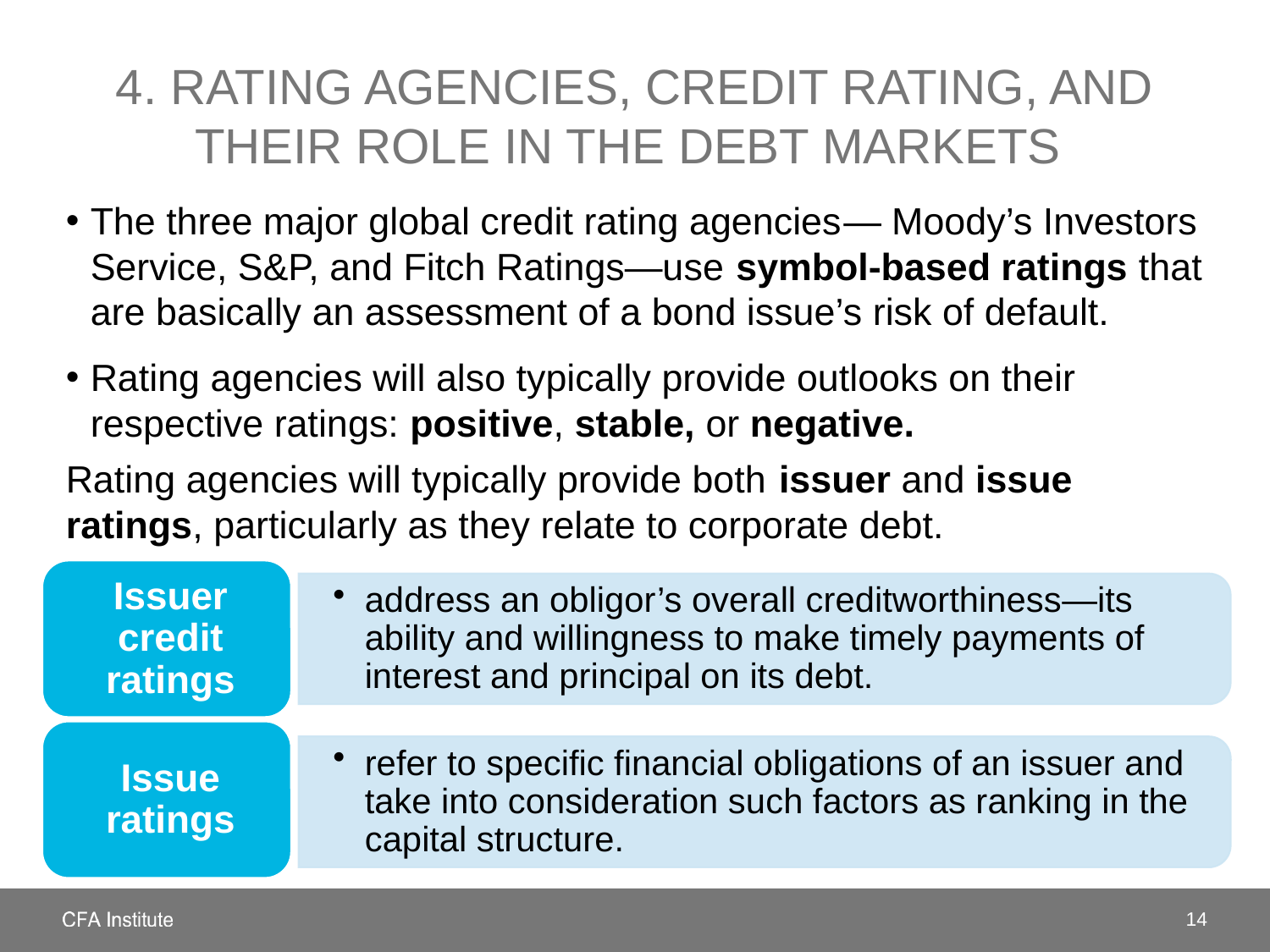

# 4. Rating agencies, Credit rating, and their role in the debt markets
The three major global credit rating agencies— Moody’s Investors Service, S&P, and Fitch Ratings—use symbol-based ratings that are basically an assessment of a bond issue’s risk of default.
Rating agencies will also typically provide outlooks on their respective ratings: positive, stable, or negative.
Rating agencies will typically provide both issuer and issue ratings, particularly as they relate to corporate debt.
address an obligor’s overall creditworthiness—its ability and willingness to make timely payments of interest and principal on its debt.
Issuer credit ratings
refer to specific financial obligations of an issuer and take into consideration such factors as ranking in the capital structure.
Issue ratings
14